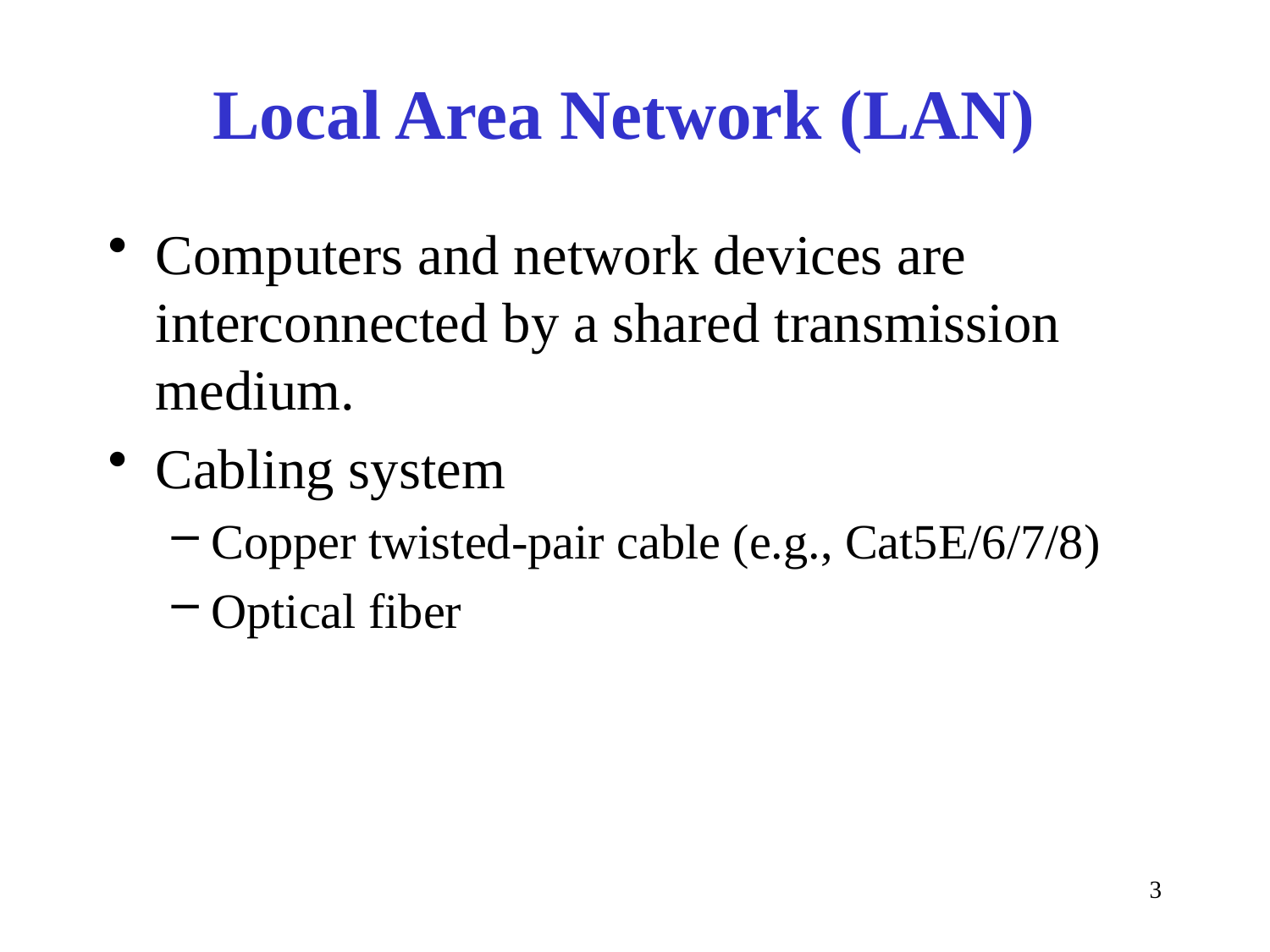

# Local Area Network (LAN)
Computers and network devices are interconnected by a shared transmission medium.
Cabling system
Copper twisted-pair cable (e.g., Cat5E/6/7/8)
Optical fiber
3